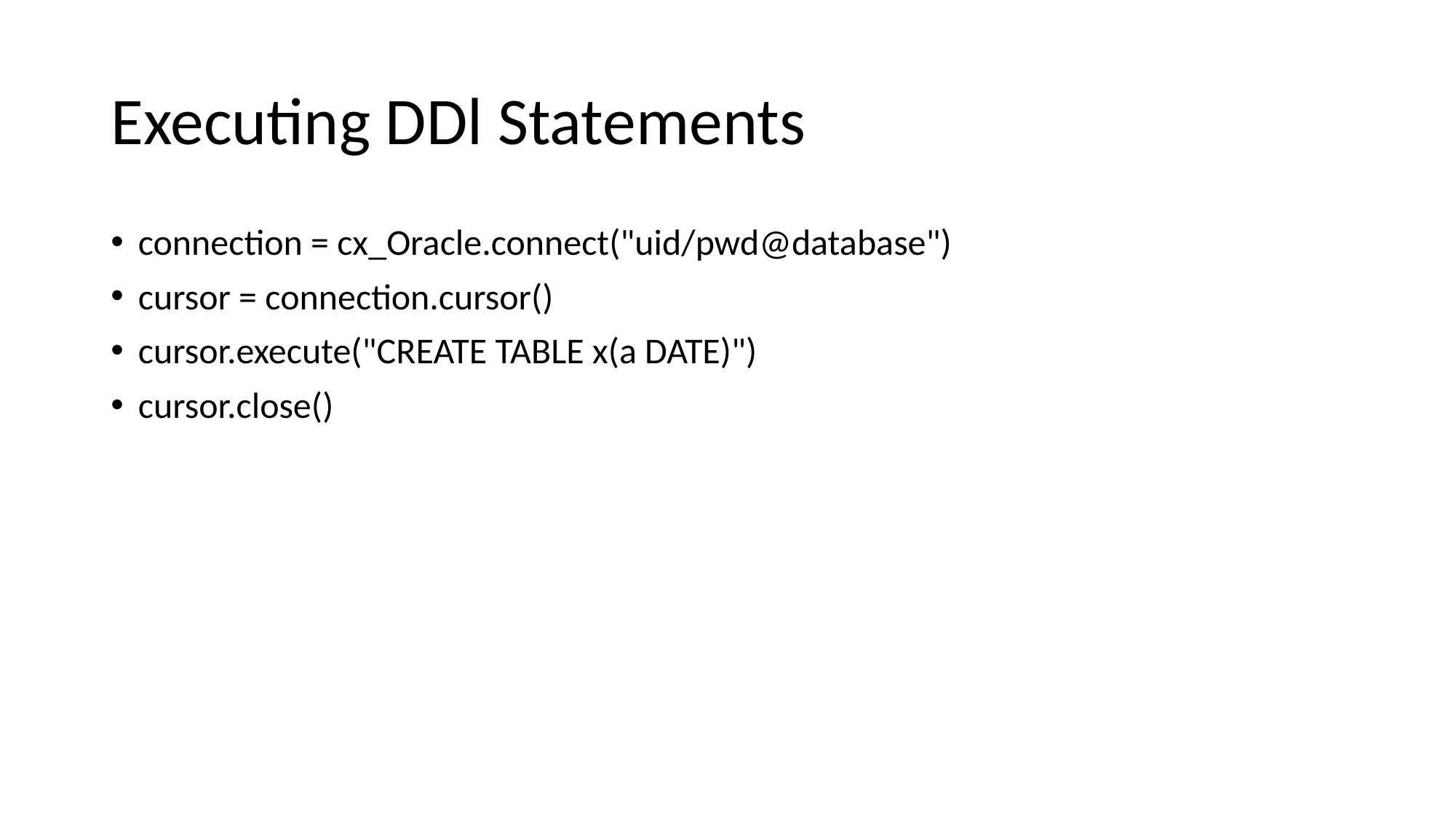

# Executing DDl Statements
connection = cx_Oracle.connect("uid/pwd@database")
cursor = connection.cursor()
cursor.execute("CREATE TABLE x(a DATE)")
cursor.close()